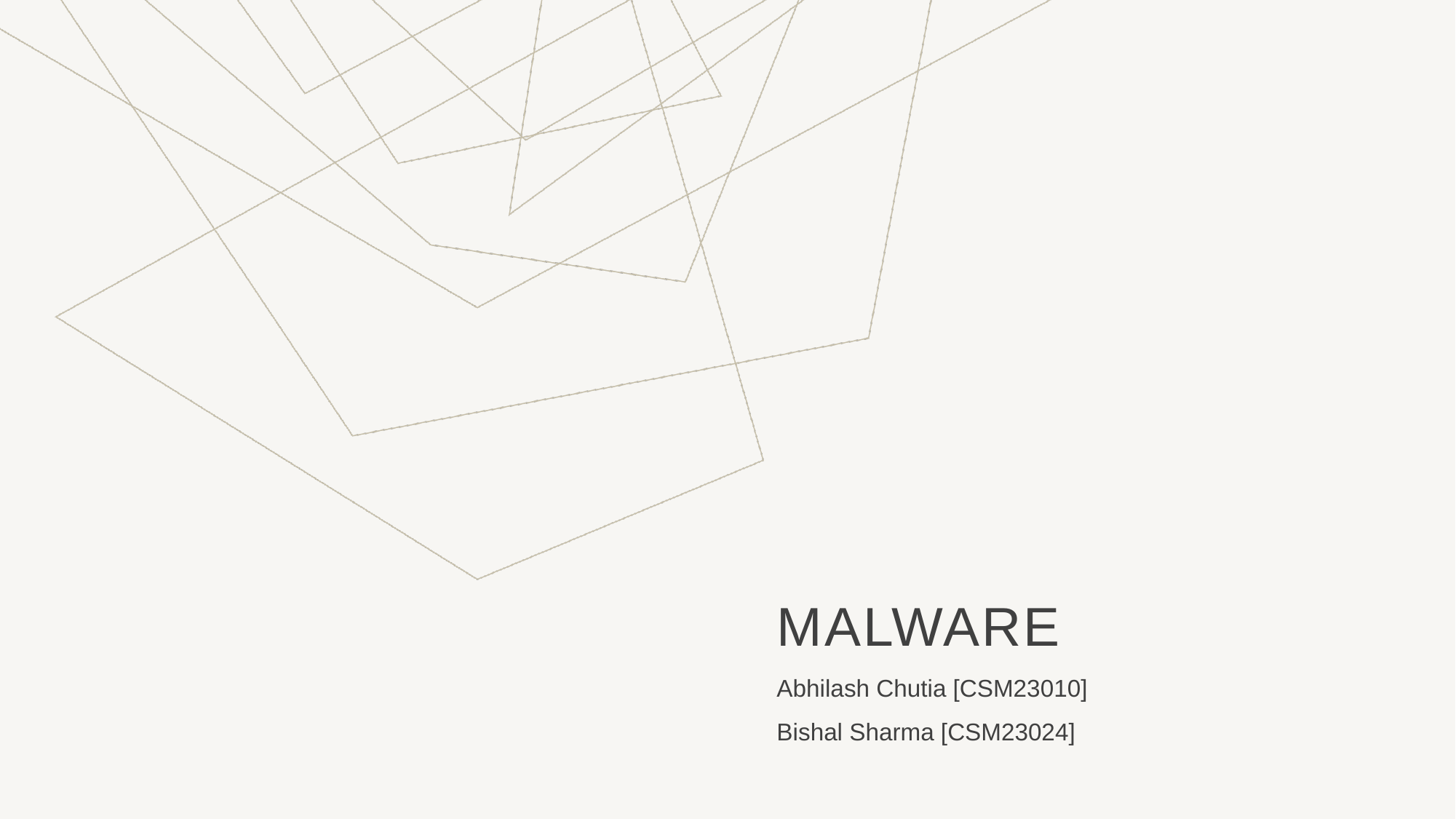

# Malware
Abhilash Chutia [CSM23010]
Bishal Sharma [CSM23024]